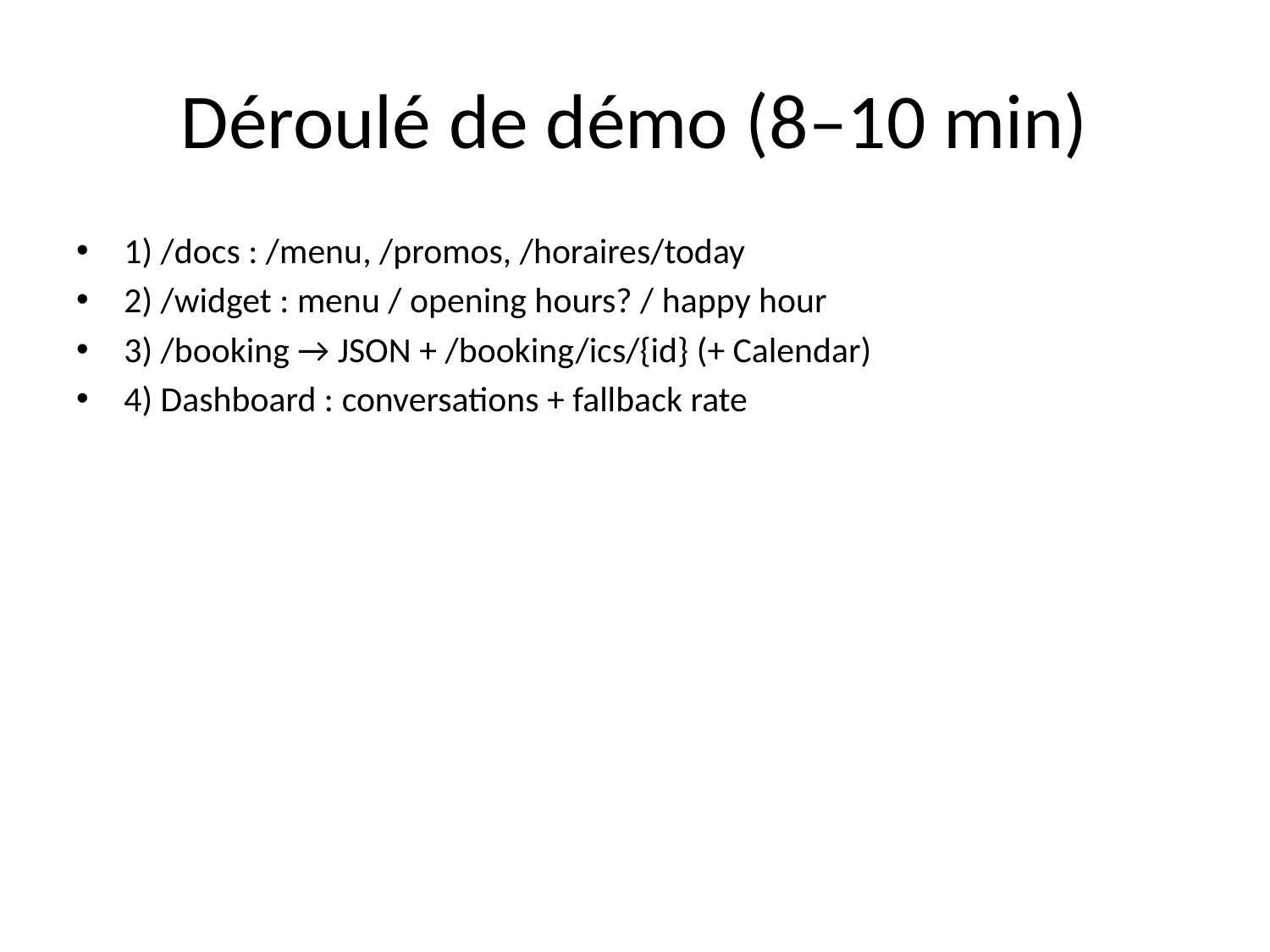

# Déroulé de démo (8–10 min)
1) /docs : /menu, /promos, /horaires/today
2) /widget : menu / opening hours? / happy hour
3) /booking → JSON + /booking/ics/{id} (+ Calendar)
4) Dashboard : conversations + fallback rate